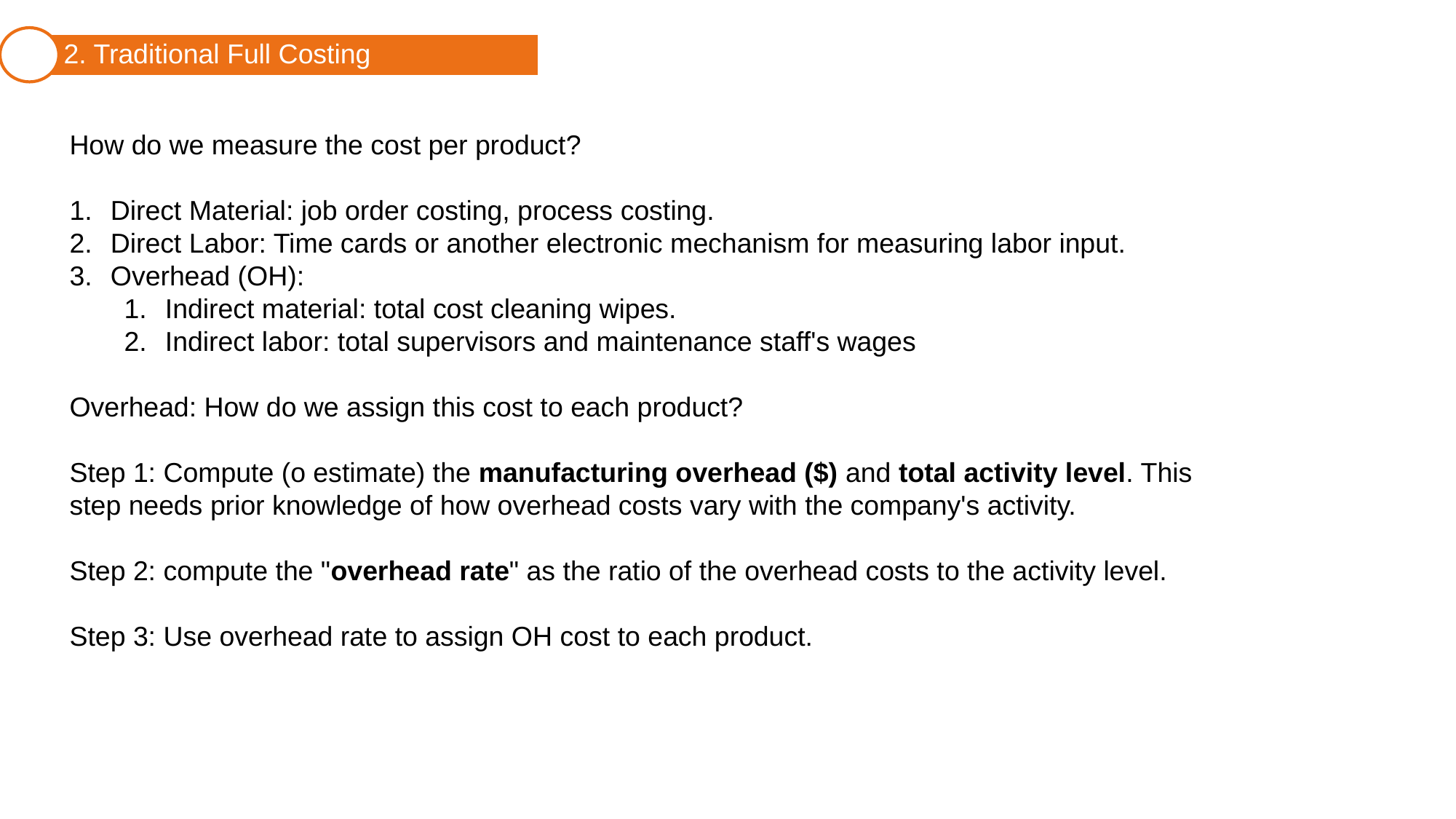

2. Traditional Full Costing

1. Cost Behavior Patterns and Assignment
How do we measure the cost per product?

Direct Material: job order costing, process costing.
Direct Labor: Time cards or another electronic mechanism for measuring labor input.
Overhead (OH):
Indirect material: total cost cleaning wipes.
Indirect labor: total supervisors and maintenance staff's wages

Overhead: How do we assign this cost to each product?

Step 1: Compute (o estimate) the manufacturing overhead ($) and total activity level. This step needs prior knowledge of how overhead costs vary with the company's activity.

Step 2: compute the "overhead rate" as the ratio of the overhead costs to the activity level.

Step 3: Use overhead rate to assign OH cost to each product.

3. ABC/ABM